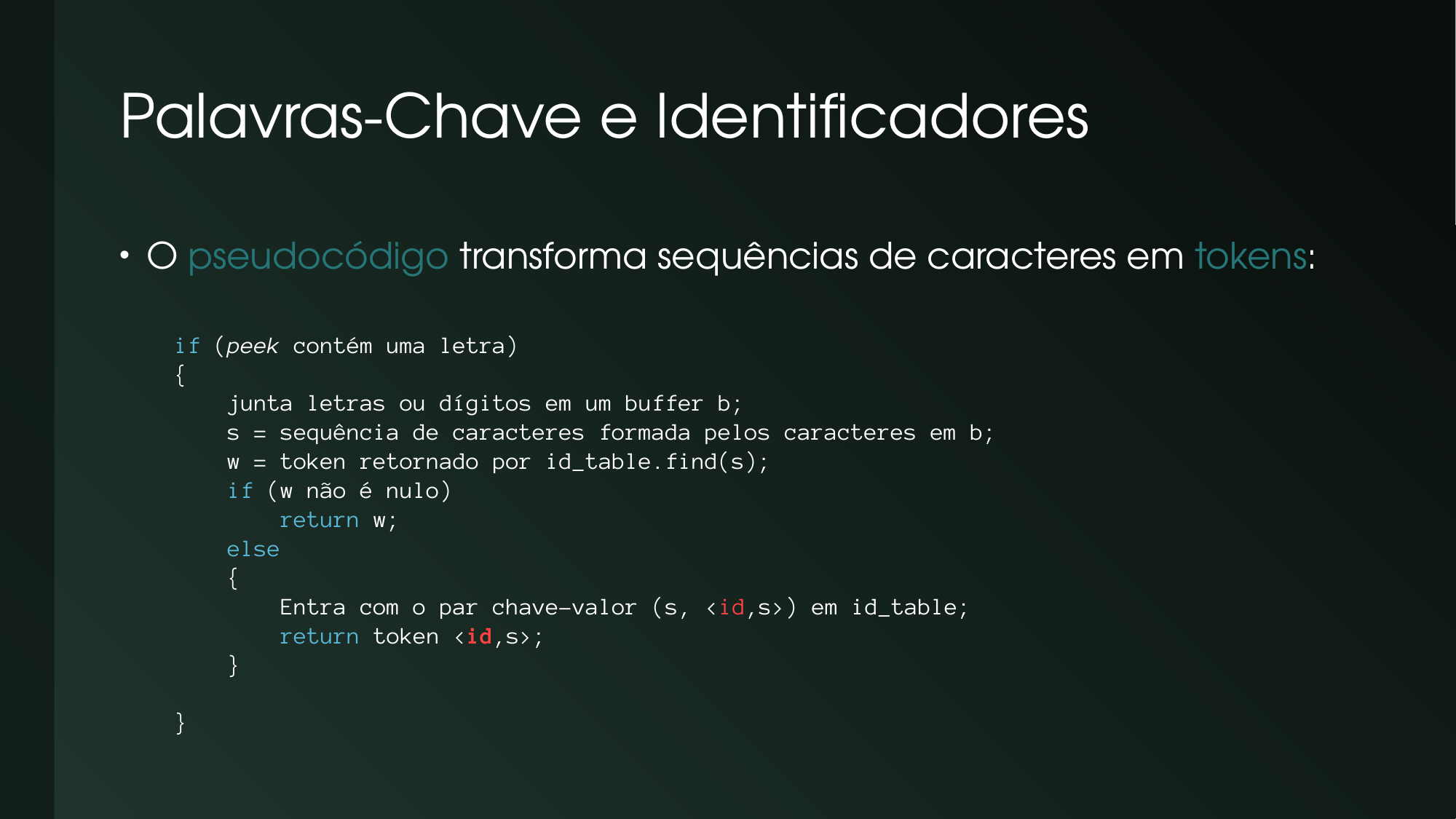

# Palavras-Chave e Identificadores
O pseudocódigo transforma sequências de caracteres em tokens:
if (peek contém uma letra)
{
    junta letras ou dígitos em um buffer b;
    s = sequência de caracteres formada pelos caracteres em b;
    w = token retornado por id_table.find(s);
    if (w não é nulo)
        return w;
    else
    {
        Entra com o par chave-valor (s, <id,s>) em id_table;
        return token <id,s>;
    }

}